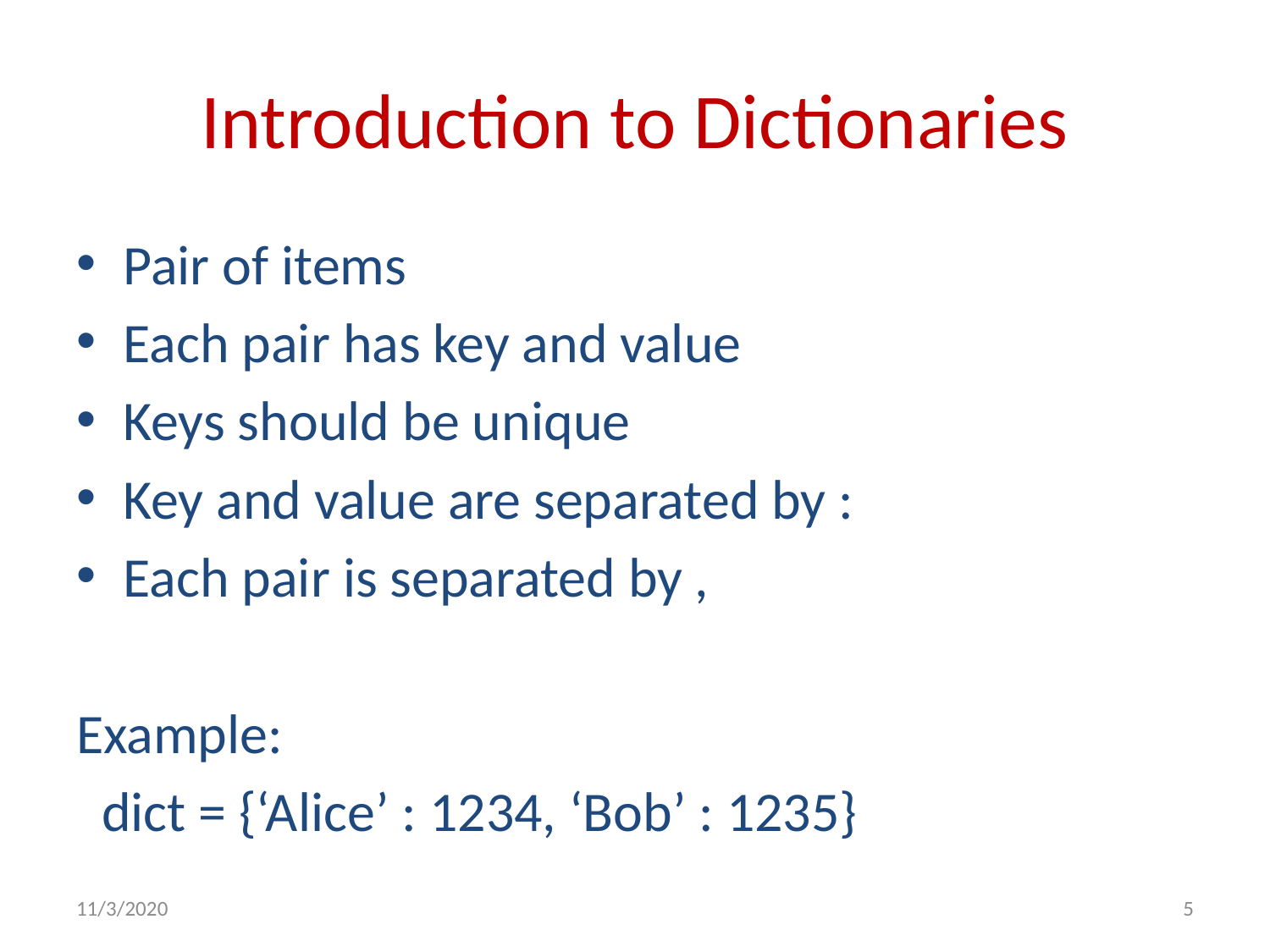

# Introduction to Dictionaries
Pair of items
Each pair has key and value
Keys should be unique
Key and value are separated by :
Each pair is separated by ,

Example:
  dict = {‘Alice’ : 1234, ‘Bob’ : 1235}

11/3/2020
5